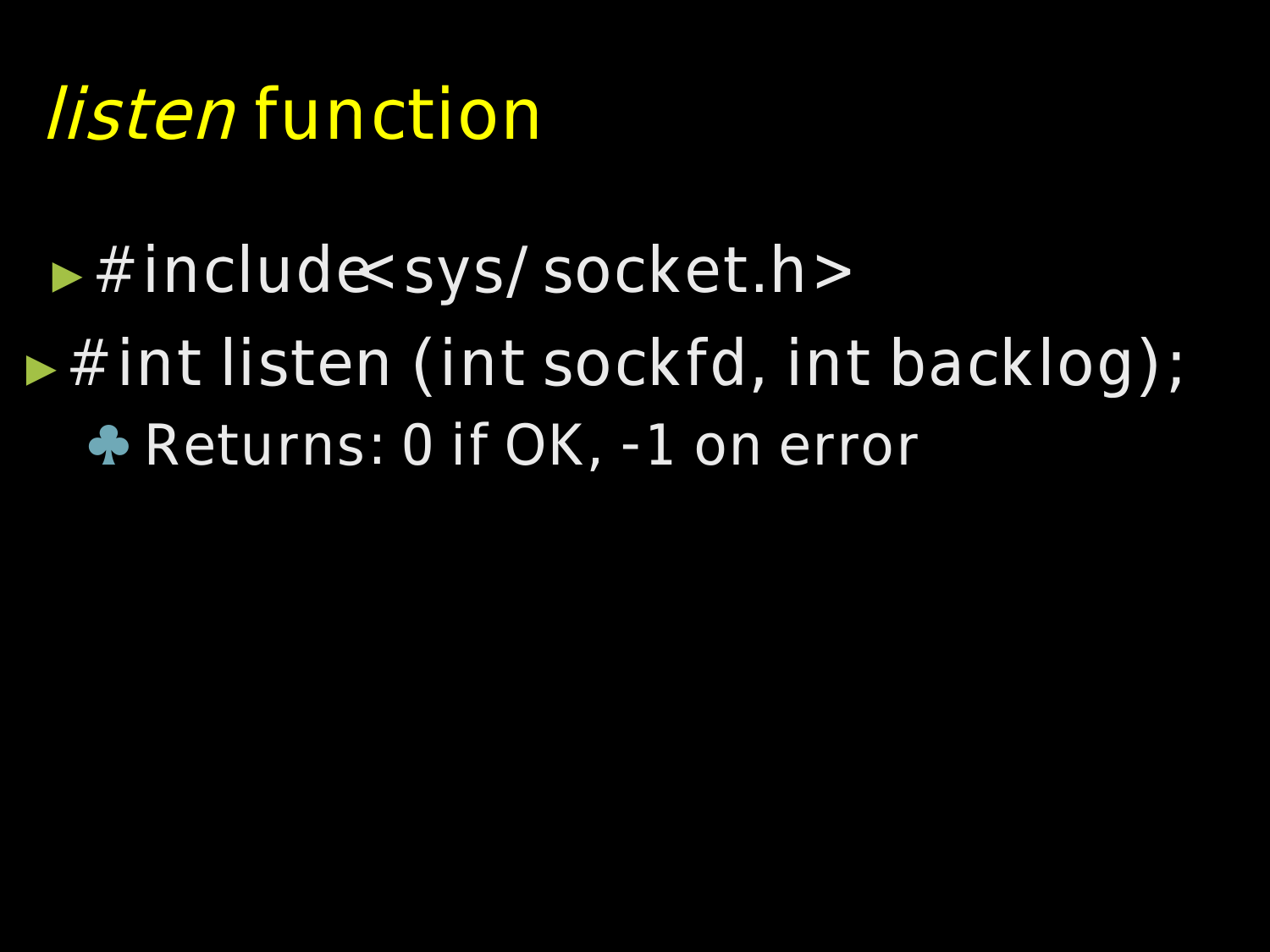

listen function
►#include
<sys/socket.h>
►#int listen (int sockfd, int backlog);
	♣ Returns: 0 if OK, -1 on error